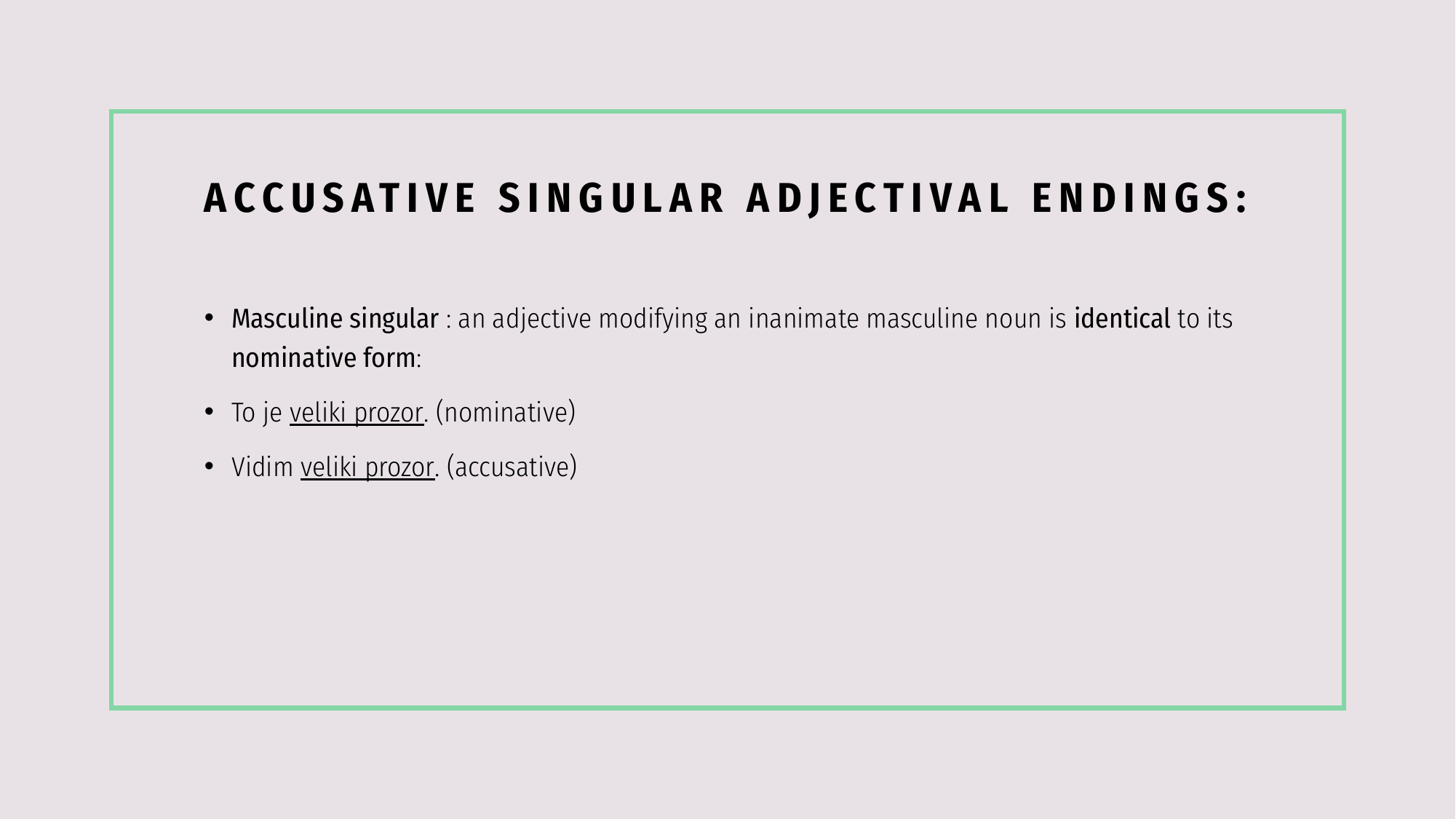

# Accusative Singular Adjectival Endings:
Masculine singular : an adjective modifying an inanimate masculine noun is identical to its nominative form:
To je veliki prozor. (nominative)
Vidim veliki prozor. (accusative)